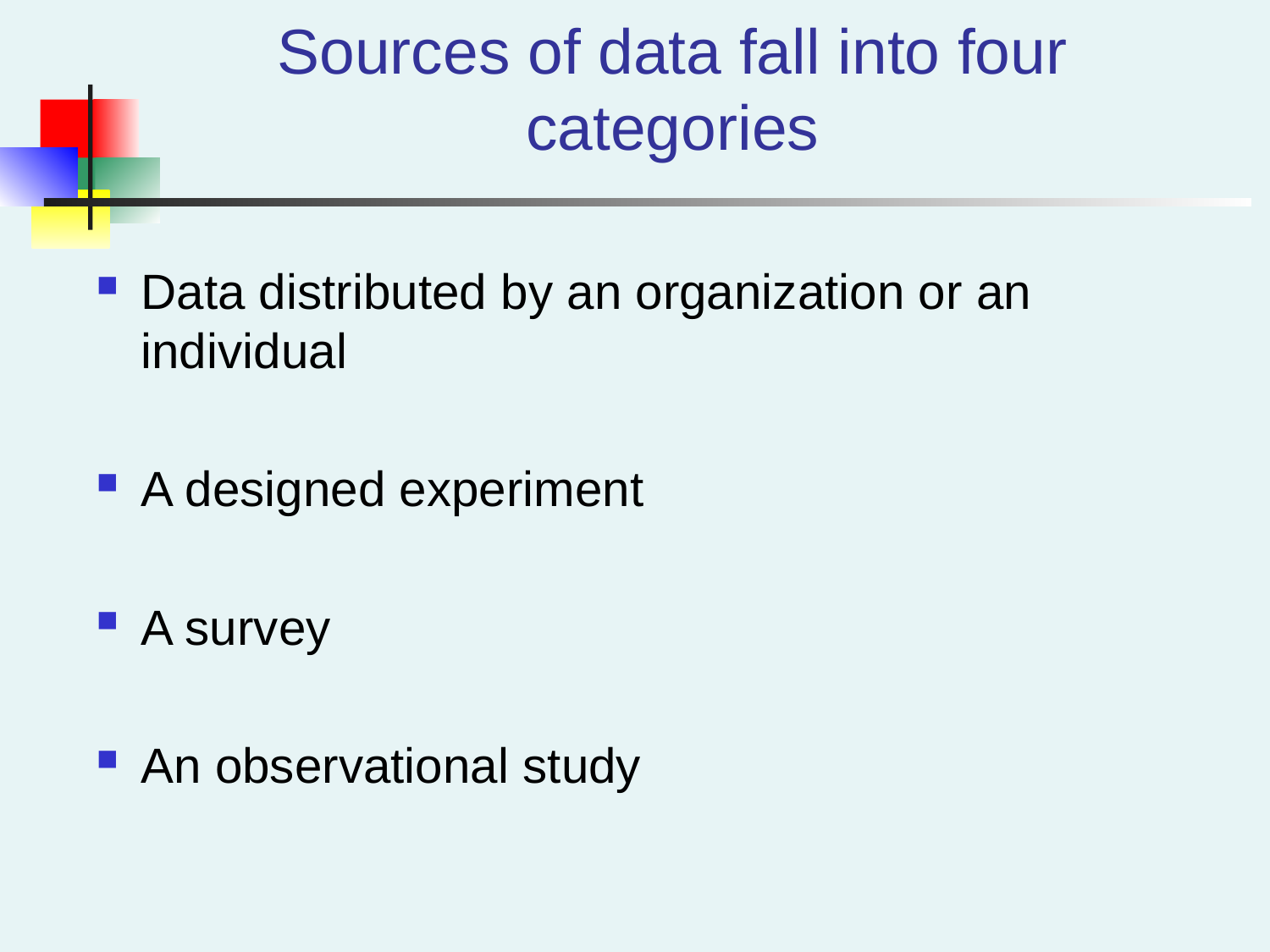

# Sources of data fall into four categories
Data distributed by an organization or an individual

A designed experiment

A survey

An observational study